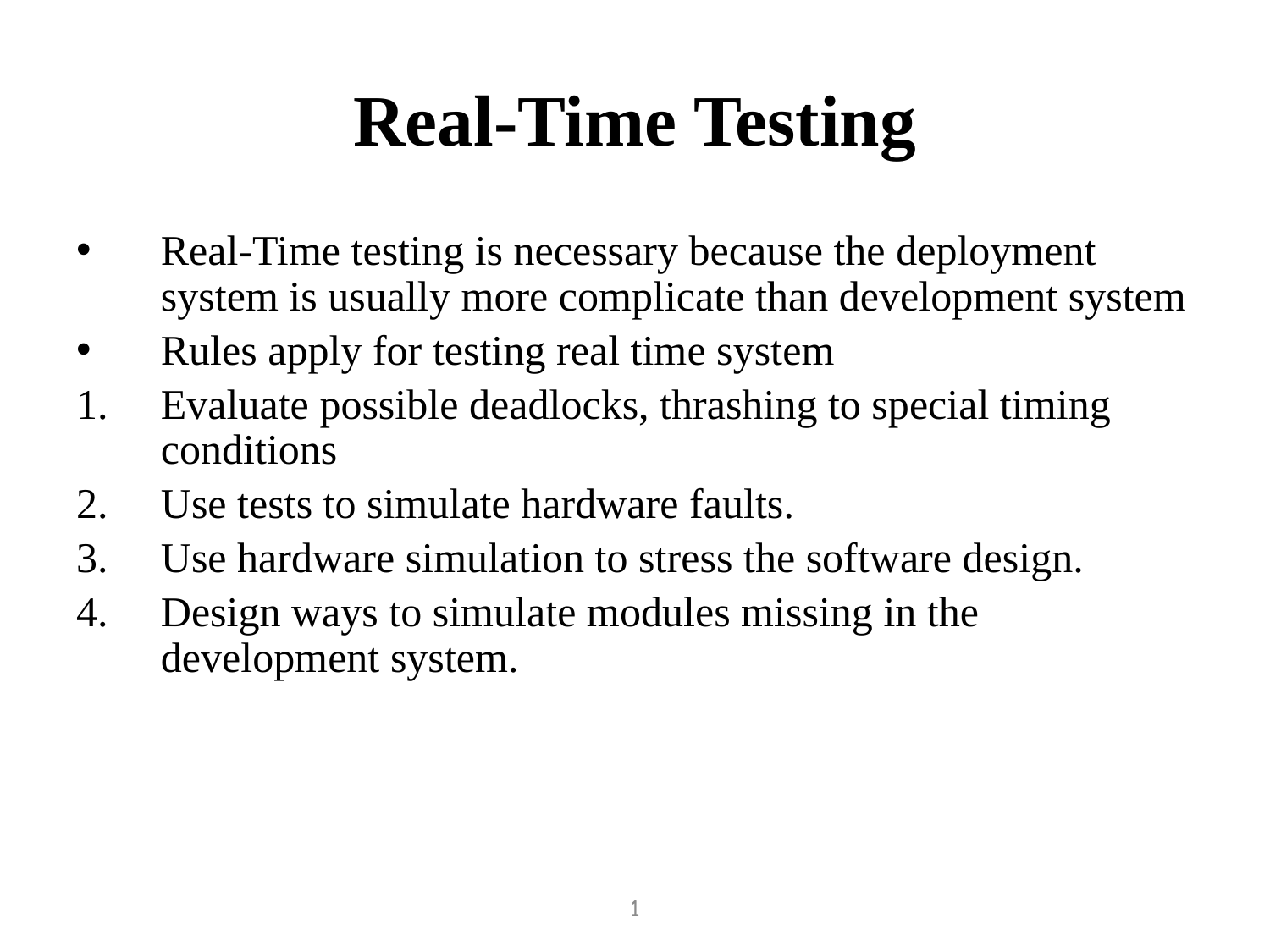

# Real-Time Testing
Real-Time testing is necessary because the deployment system is usually more complicate than development system
Rules apply for testing real time system
Evaluate possible deadlocks, thrashing to special timing conditions
Use tests to simulate hardware faults.
Use hardware simulation to stress the software design.
Design ways to simulate modules missing in the development system.
1
31